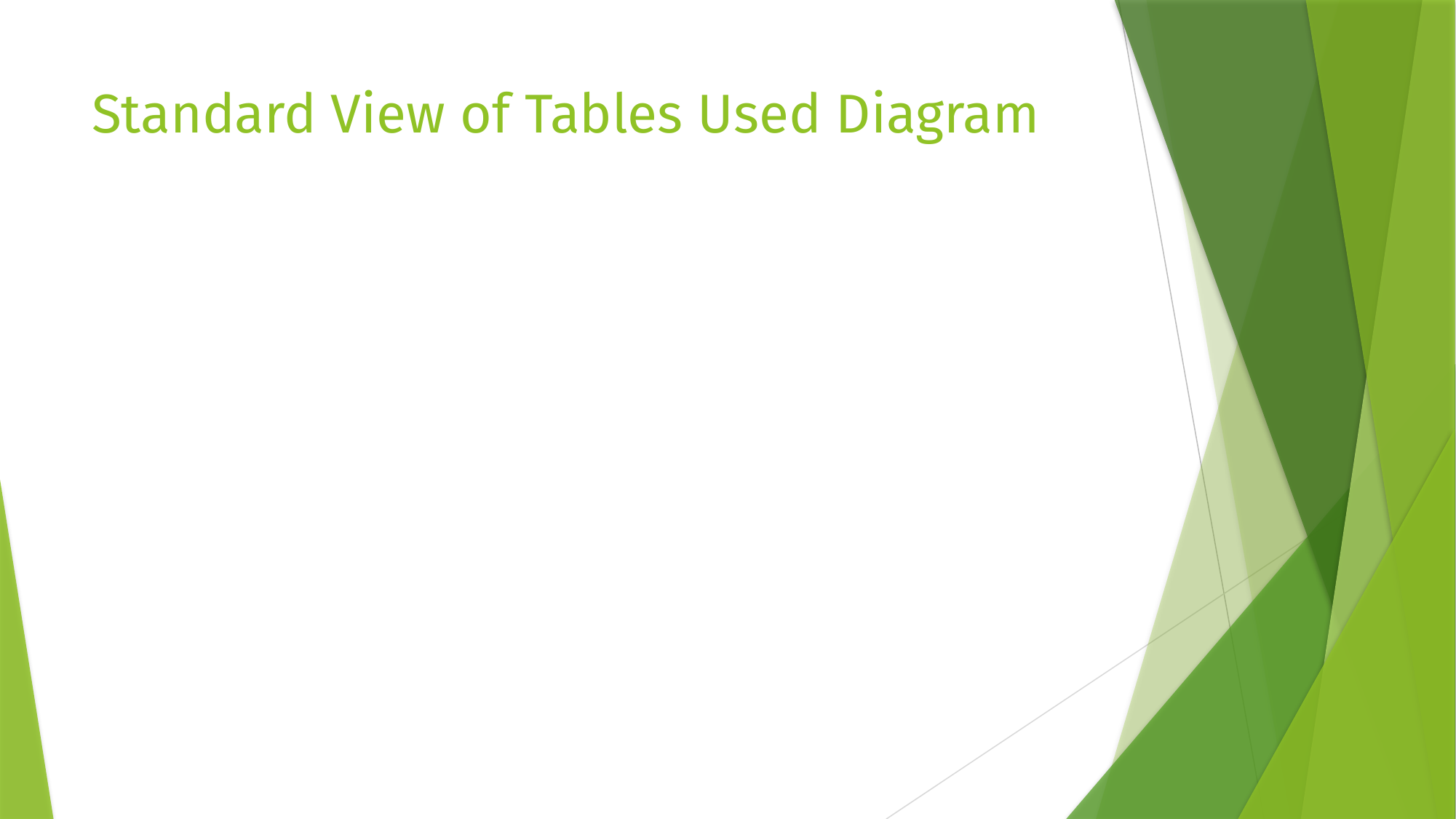

# Standard View of Tables Used Diagram